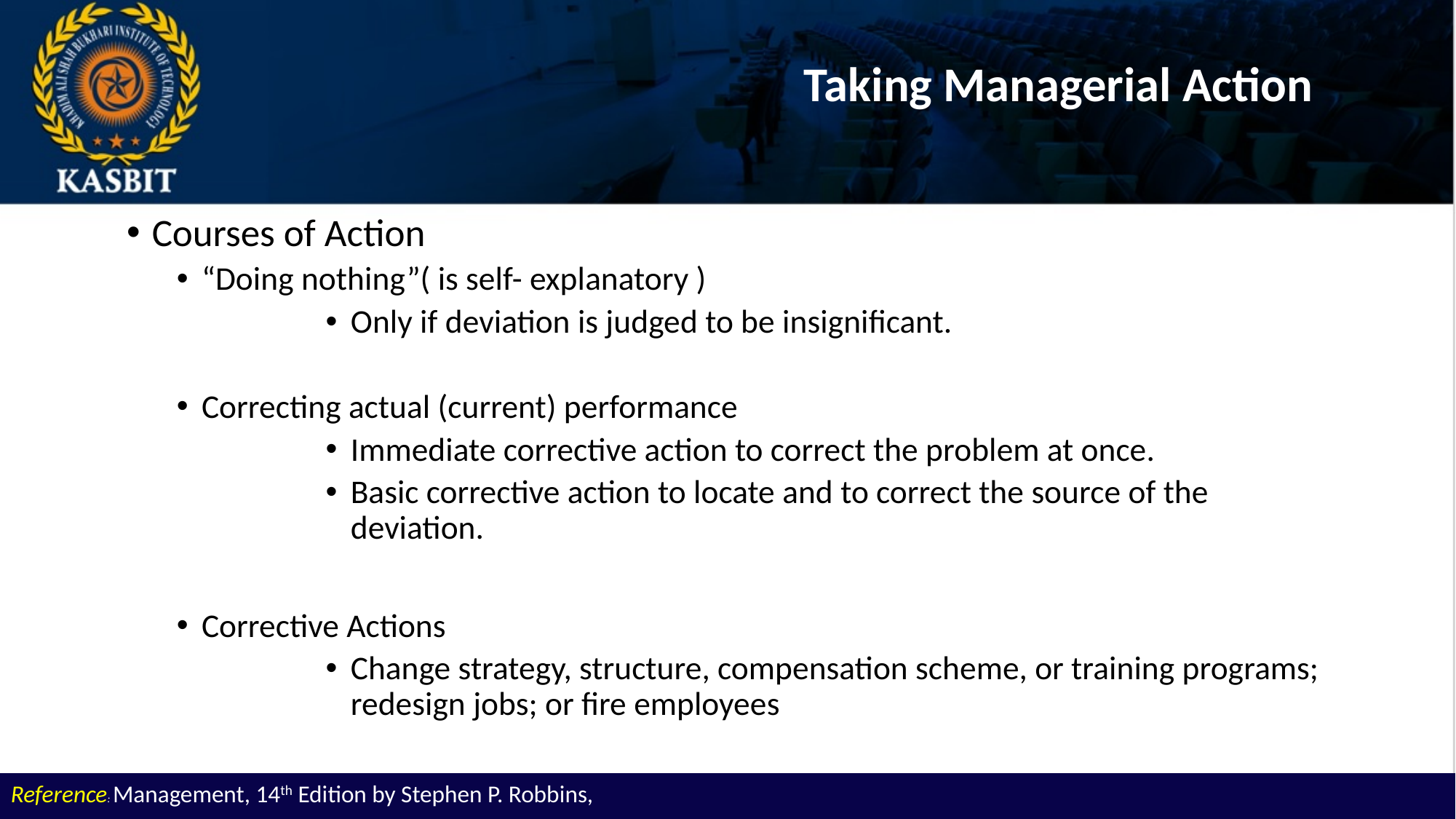

# Taking Managerial Action
Courses of Action
“Doing nothing”( is self- explanatory )
Only if deviation is judged to be insignificant.

Correcting actual (current) performance
Immediate corrective action to correct the problem at once.
Basic corrective action to locate and to correct the source of the deviation.

Corrective Actions
Change strategy, structure, compensation scheme, or training programs; redesign jobs; or fire employees
Reference: Management, 14th Edition by Stephen P. Robbins,